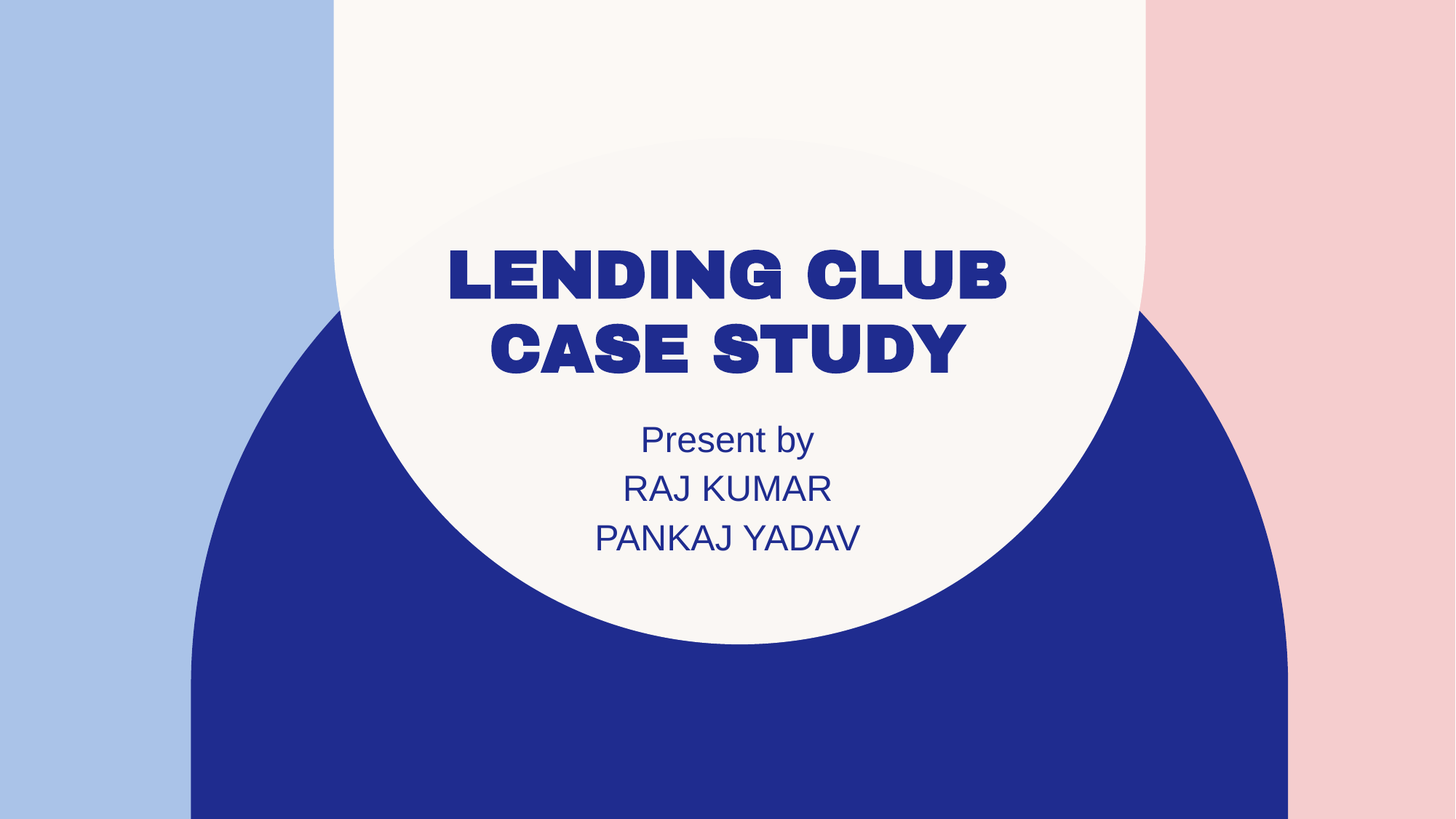

# Lending club case study
Present by
RAJ KUMAR
PANKAJ YADAV